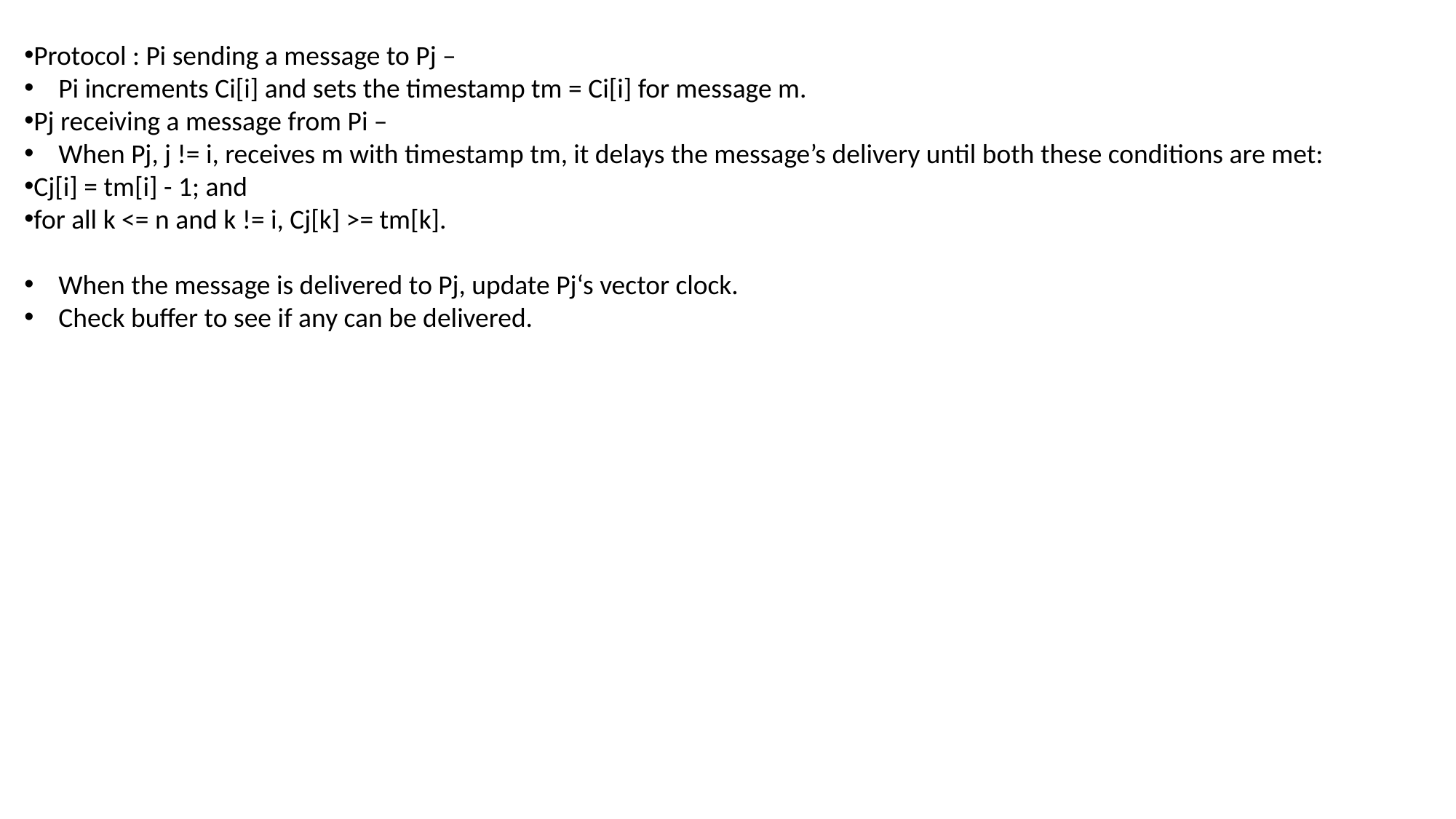

Protocol : Pi sending a message to Pj –
    Pi increments Ci[i] and sets the timestamp tm = Ci[i] for message m.
Pj receiving a message from Pi –
    When Pj, j != i, receives m with timestamp tm, it delays the message’s delivery until both these conditions are met:
Cj[i] = tm[i] - 1; and
for all k <= n and k != i, Cj[k] >= tm[k].

    When the message is delivered to Pj, update Pj‘s vector clock.
    Check buffer to see if any can be delivered.